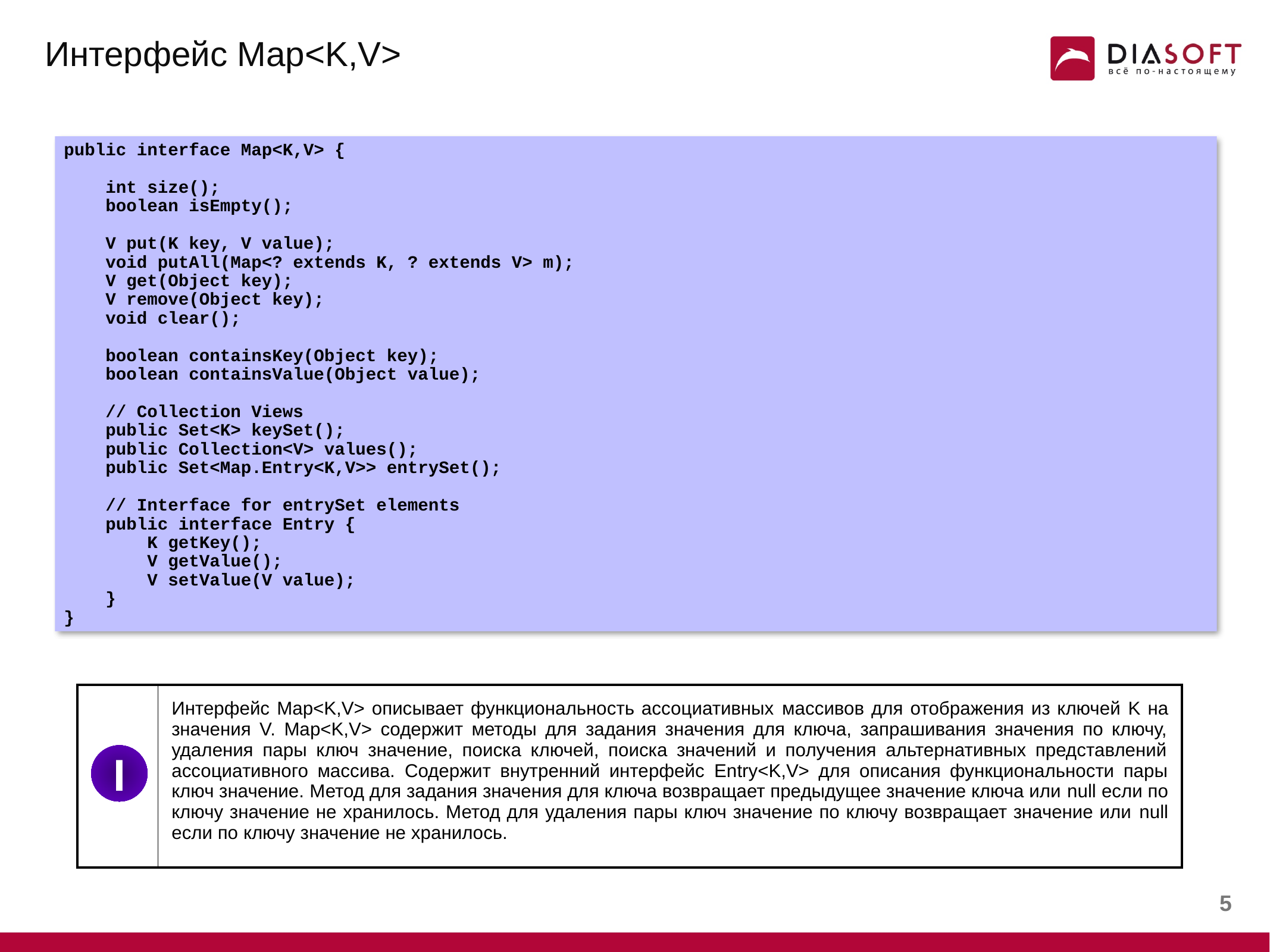

# Интерфейс Map<K,V>
public interface Map<K,V> {

    int size();
    boolean isEmpty();

    V put(K key, V value);
    void putAll(Map<? extends K, ? extends V> m);
    V get(Object key);
    V remove(Object key);
    void clear();

    boolean containsKey(Object key);
    boolean containsValue(Object value);

    // Collection Views
    public Set<K> keySet();
    public Collection<V> values();
    public Set<Map.Entry<K,V>> entrySet();

    // Interface for entrySet elements
    public interface Entry {
        K getKey();
        V getValue();
        V setValue(V value);
    }
}
|  | Интерфейс Map<K,V> описывает функциональность ассоциативных массивов для отображения из ключей K на значения V. Map<K,V> содержит методы для задания значения для ключа, запрашивания значения по ключу, удаления пары ключ значение, поиска ключей, поиска значений и получения альтернативных представлений ассоциативного массива. Содержит внутренний интерфейс Entry<K,V> для описания функциональности пары ключ значение. Метод для задания значения для ключа возвращает предыдущее значение ключа или null если по ключу значение не хранилось. Метод для удаления пары ключ значение по ключу возвращает значение или null если по ключу значение не хранилось. |
| --- | --- |
I
5